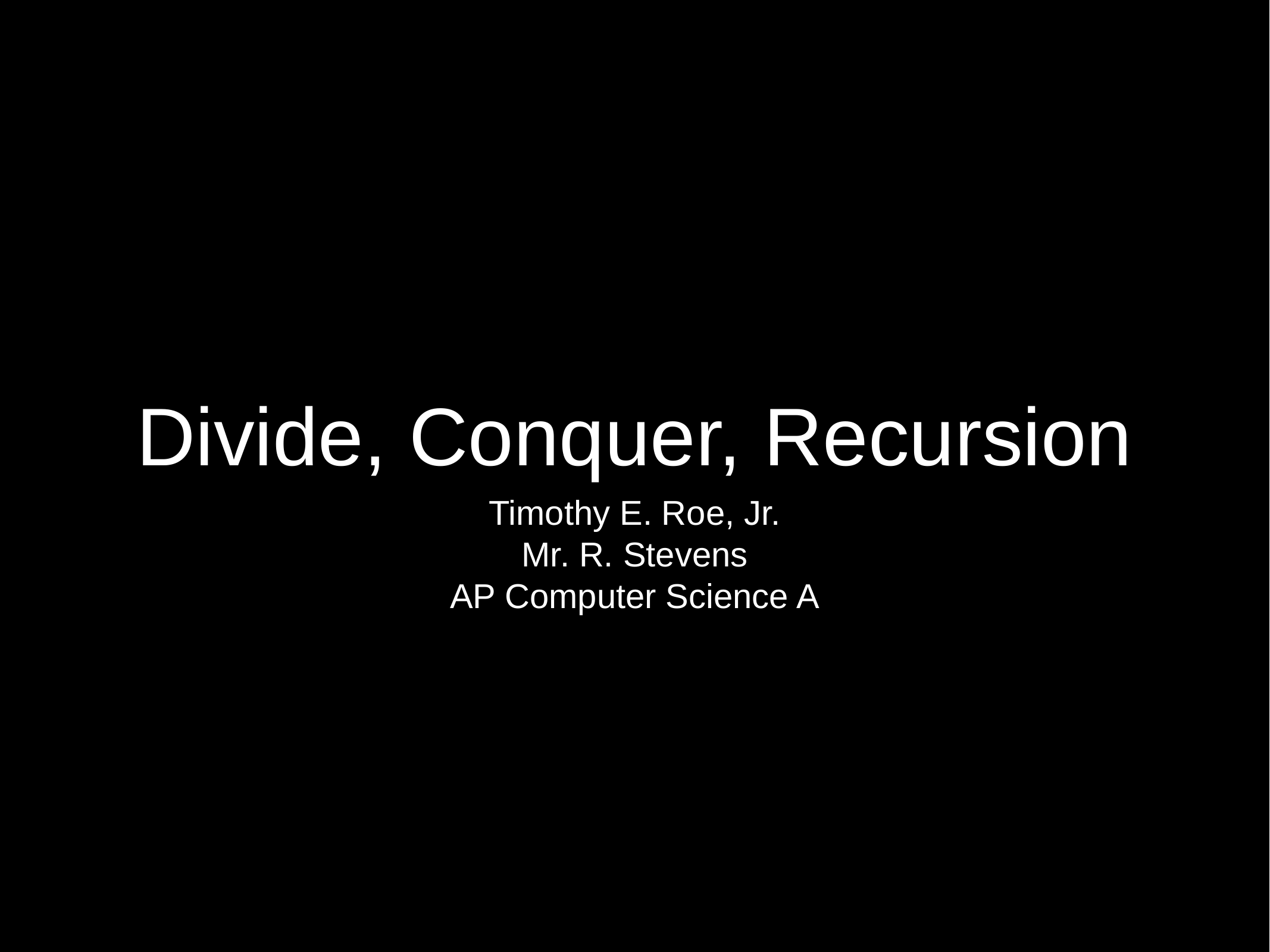

# Divide, Conquer, Recursion
Timothy E. Roe, Jr.
Mr. R. Stevens
AP Computer Science A